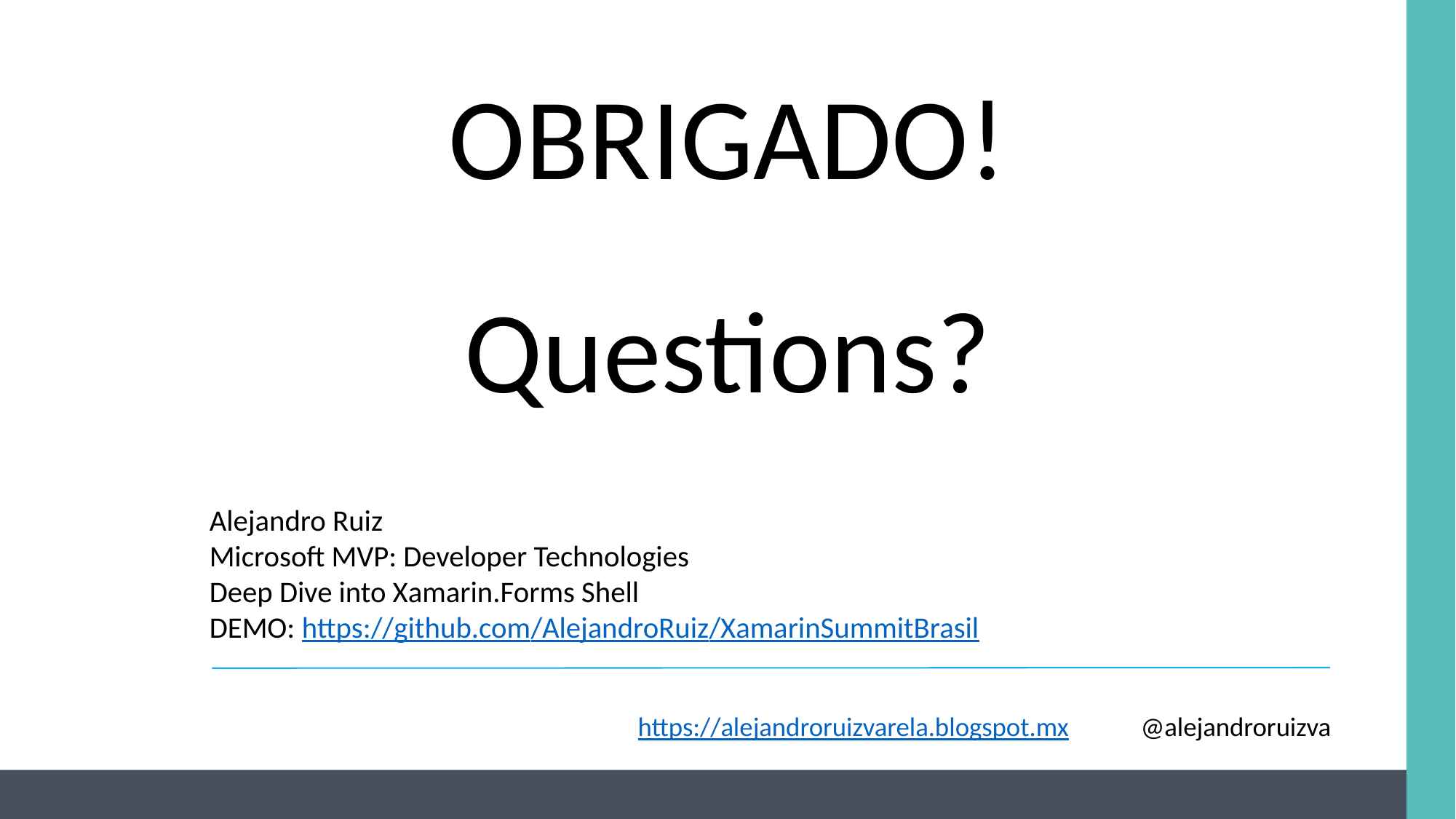

OBRIGADO!

Questions?

Alejandro Ruiz
Microsoft MVP: Developer Technologies
Deep Dive into Xamarin.Forms Shell
DEMO: https://github.com/AlejandroRuiz/XamarinSummitBrasil
https://alejandroruizvarela.blogspot.mx
@alejandroruizva